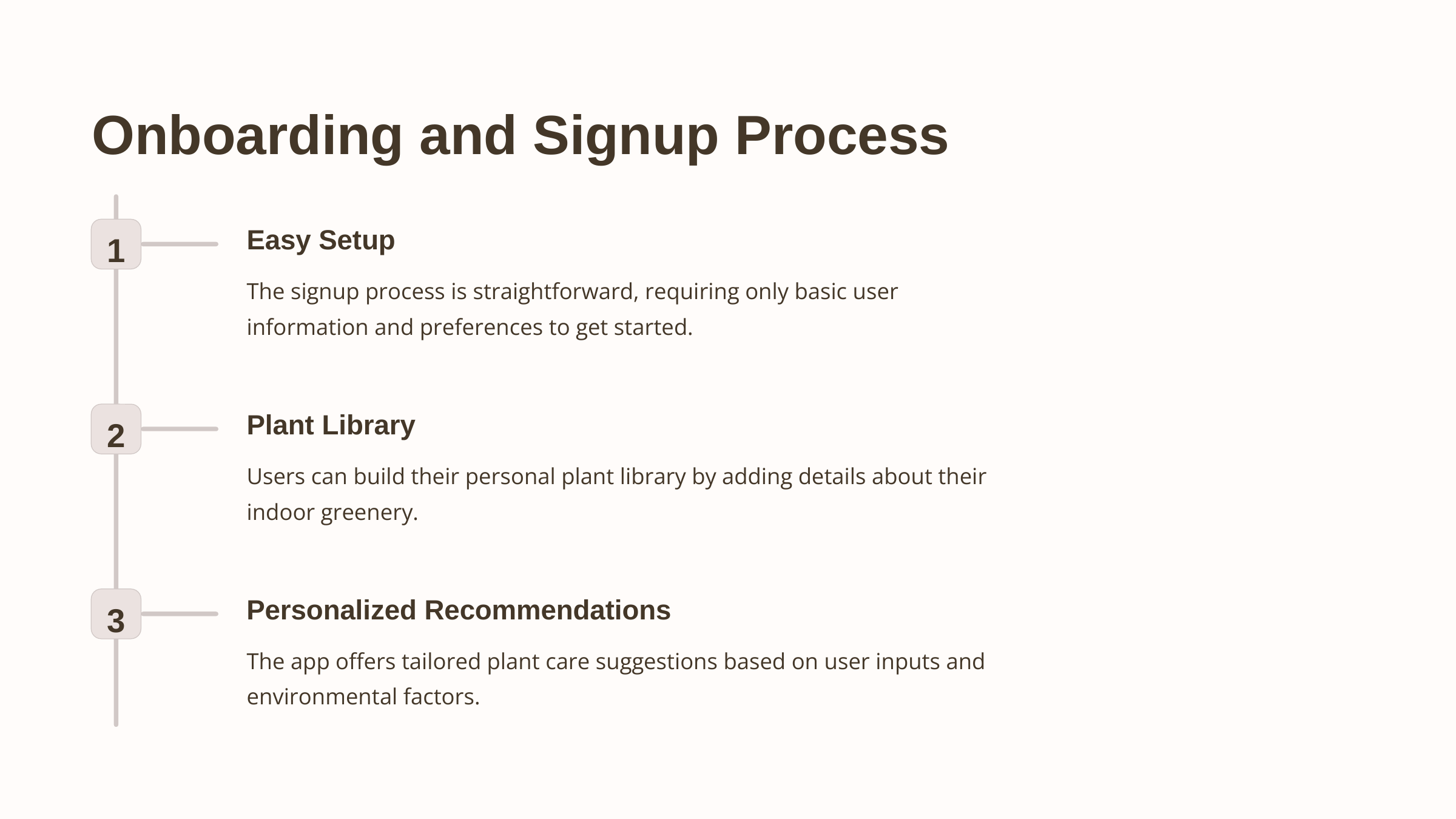

Onboarding and Signup Process

Easy Setup

1

The signup process is straightforward, requiring only basic user information and preferences to get started.
Plant Library

2

Users can build their personal plant library by adding details about their indoor greenery.
Personalized Recommendations

3

The app offers tailored plant care suggestions based on user inputs and environmental factors.